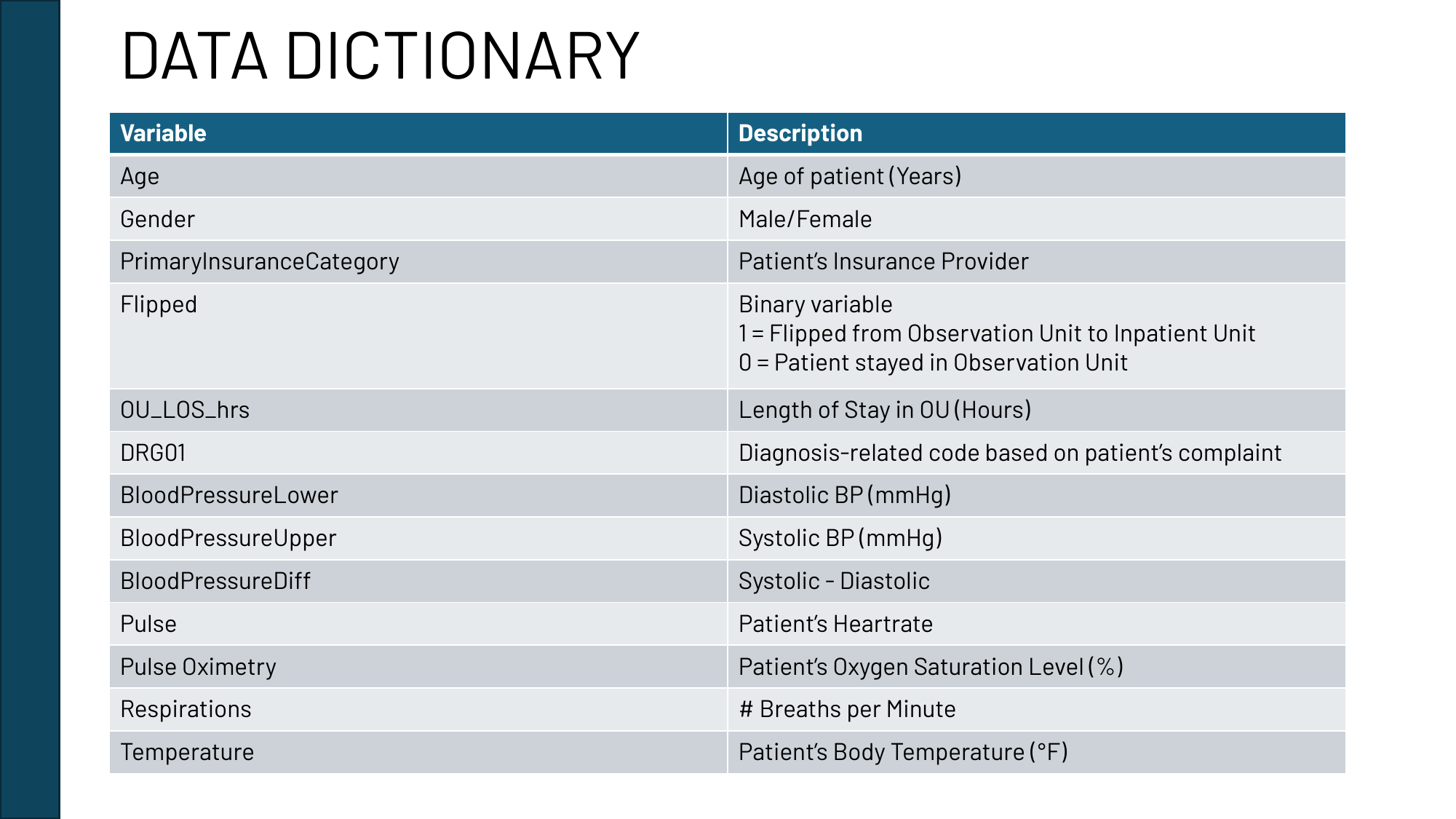

# DATA DICTIONARY
| Variable | Description |
| --- | --- |
| Age | Age of patient (Years) |
| Gender | Male/Female |
| PrimaryInsuranceCategory | Patient’s Insurance Provider |
| Flipped | Binary variable 1 = Flipped from Observation Unit to Inpatient Unit 0 = Patient stayed in Observation Unit |
| OU\_LOS\_hrs | Length of Stay in OU (Hours) |
| DRG01 | Diagnosis-related code based on patient’s complaint |
| BloodPressureLower | Diastolic BP (mmHg) |
| BloodPressureUpper | Systolic BP (mmHg) |
| BloodPressureDiff | Systolic - Diastolic |
| Pulse | Patient’s Heartrate |
| Pulse Oximetry | Patient’s Oxygen Saturation Level (%) |
| Respirations | # Breaths per Minute |
| Temperature | Patient’s Body Temperature (°F) |